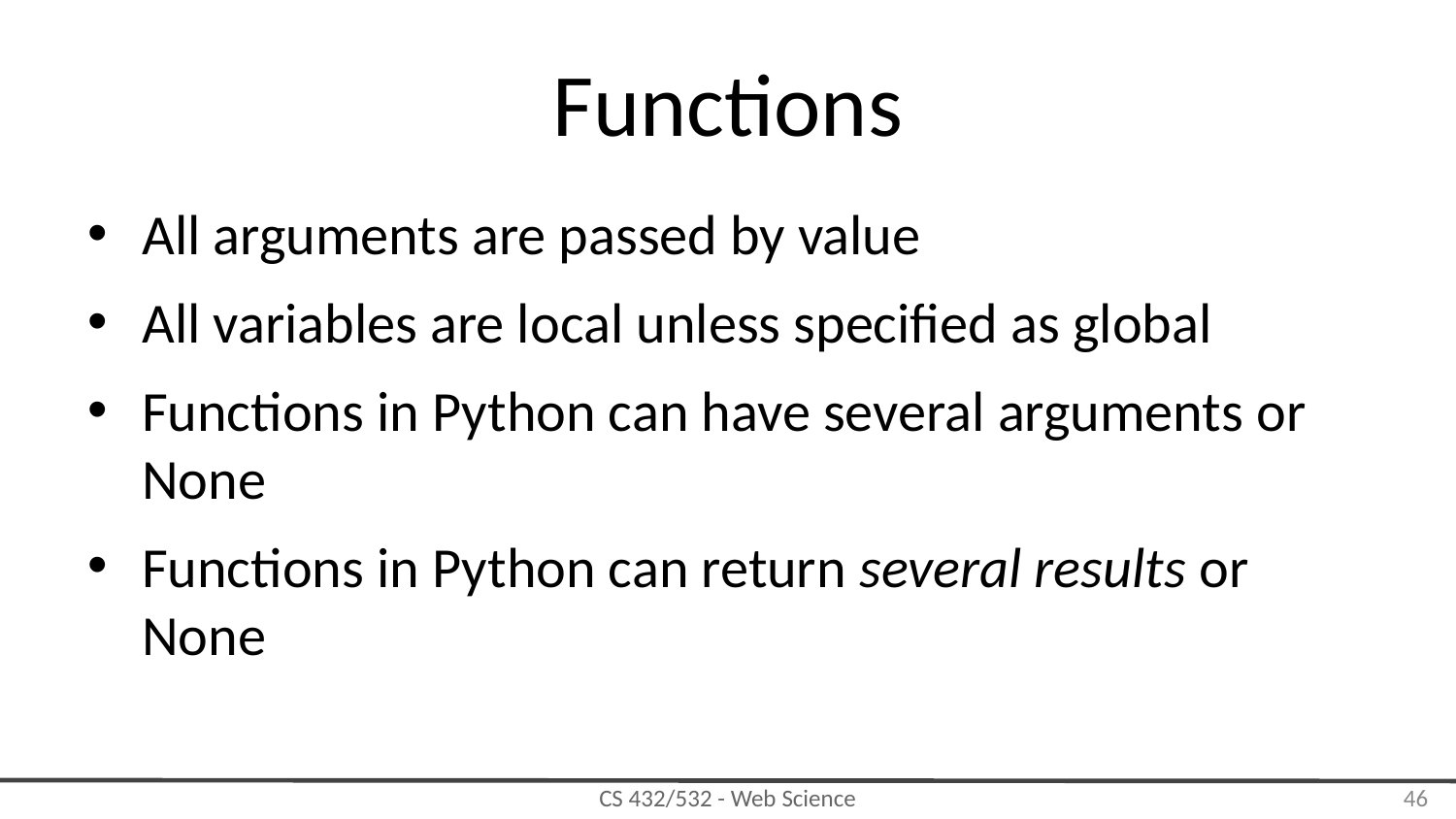

# Functions
All arguments are passed by value
All variables are local unless specified as global
Functions in Python can have several arguments or None
Functions in Python can return several results or None
46